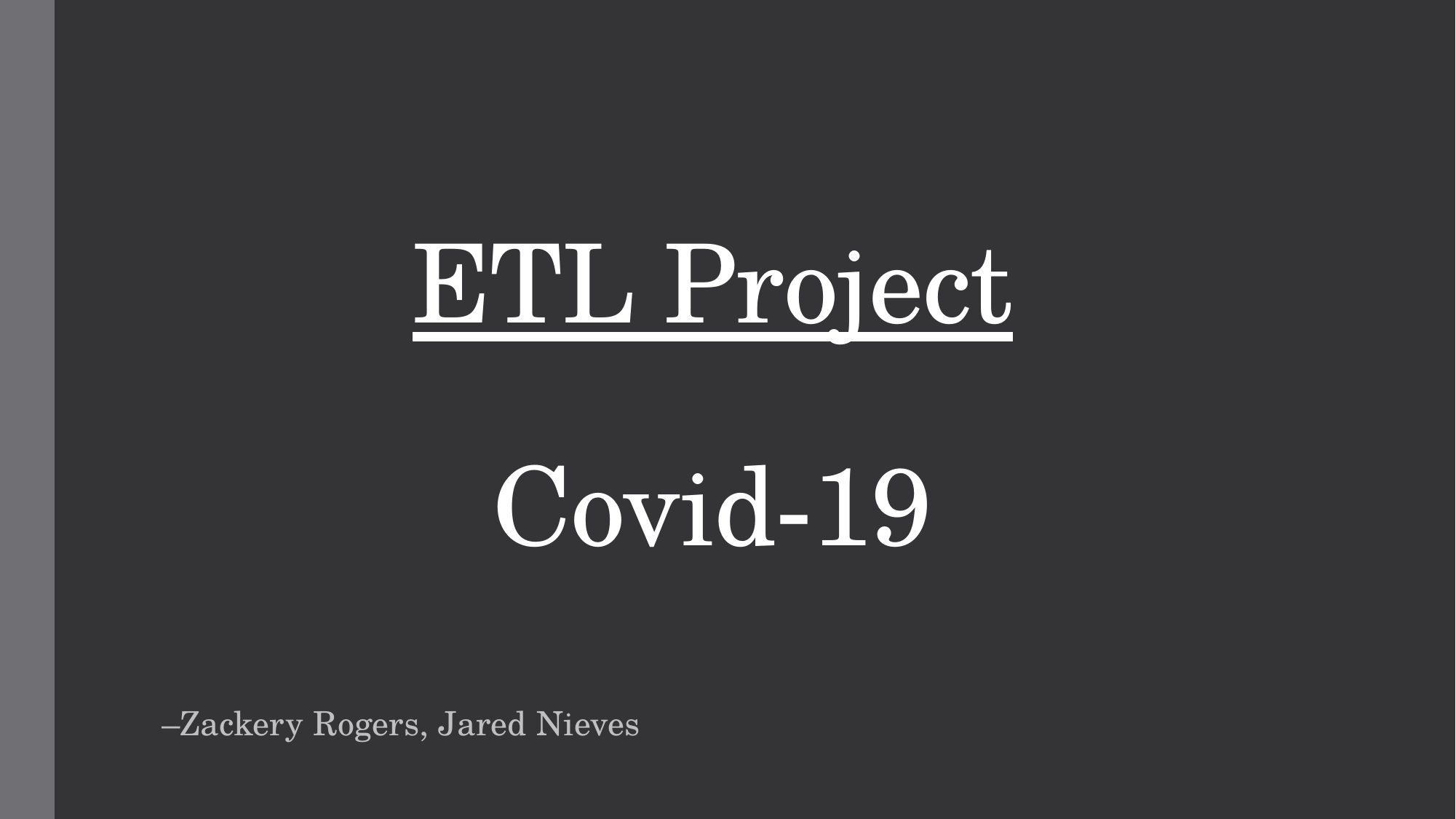

# ETL Project Covid-19

–Zackery Rogers, Jared Nieves